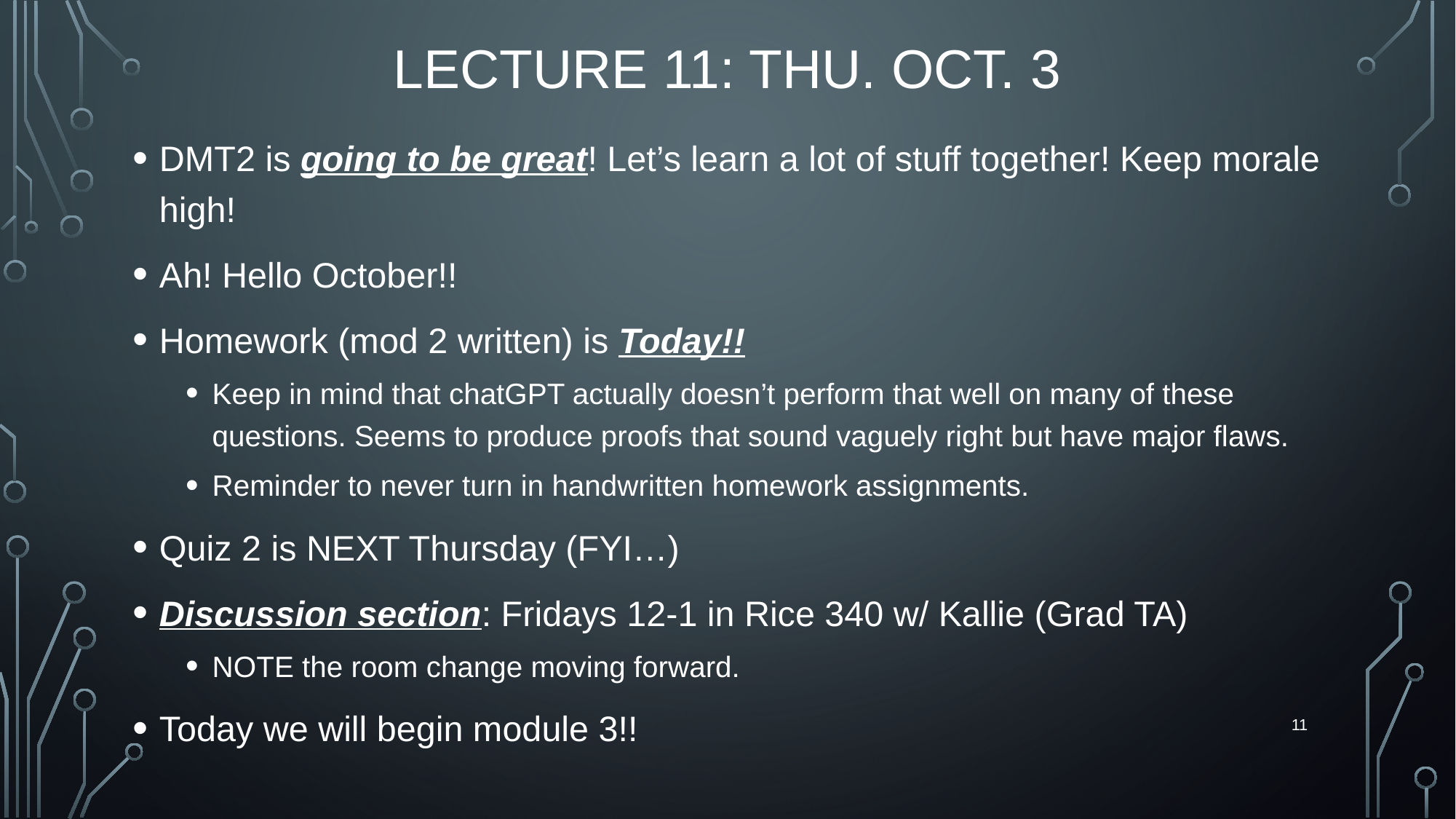

# Lecture 11: Thu. Oct. 3
DMT2 is going to be great! Let’s learn a lot of stuff together! Keep morale high!
Ah! Hello October!!
Homework (mod 2 written) is Today!!
Keep in mind that chatGPT actually doesn’t perform that well on many of these questions. Seems to produce proofs that sound vaguely right but have major flaws.
Reminder to never turn in handwritten homework assignments.
Quiz 2 is NEXT Thursday (FYI…)
Discussion section: Fridays 12-1 in Rice 340 w/ Kallie (Grad TA)
NOTE the room change moving forward.
Today we will begin module 3!!
11